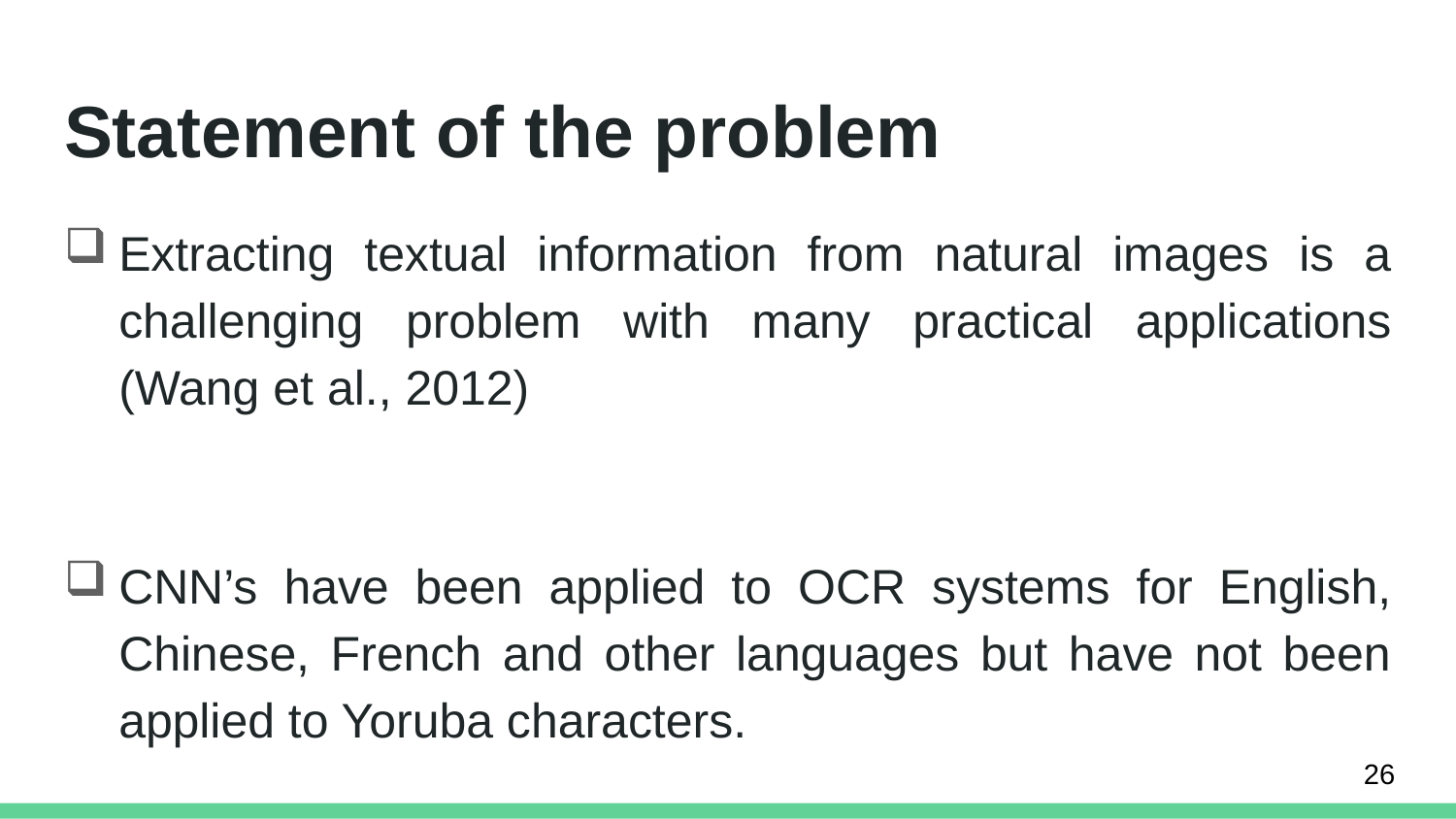

# Statement of the problem
Extracting textual information from natural images is a challenging problem with many practical applications (Wang et al., 2012)

CNN’s have been applied to OCR systems for English, Chinese, French and other languages but have not been applied to Yoruba characters.

26